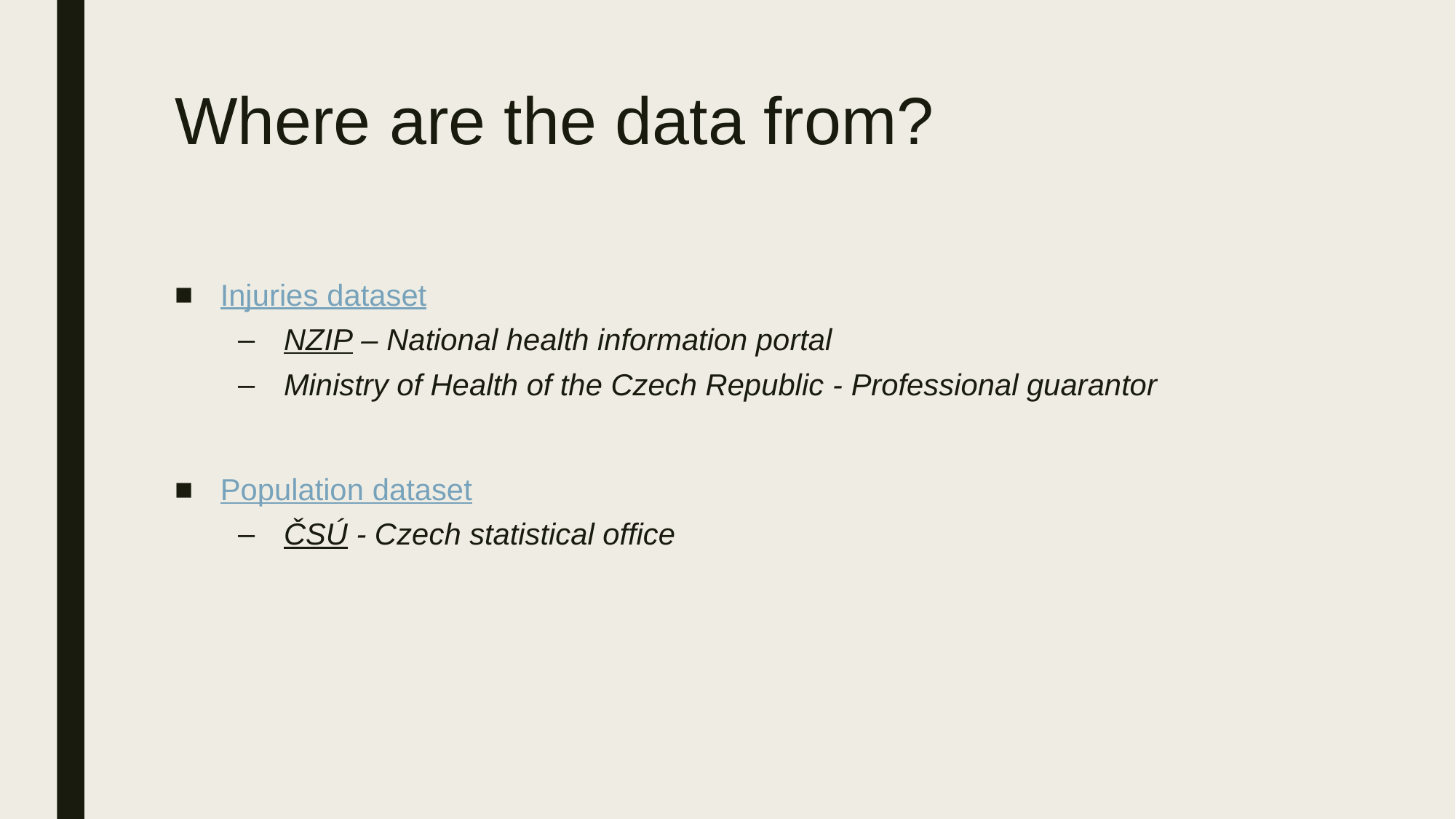

# Where are the data from?
Injuries dataset
NZIP – National health information portal
Ministry of Health of the Czech Republic - Professional guarantor

Population dataset
ČSÚ - Czech statistical office